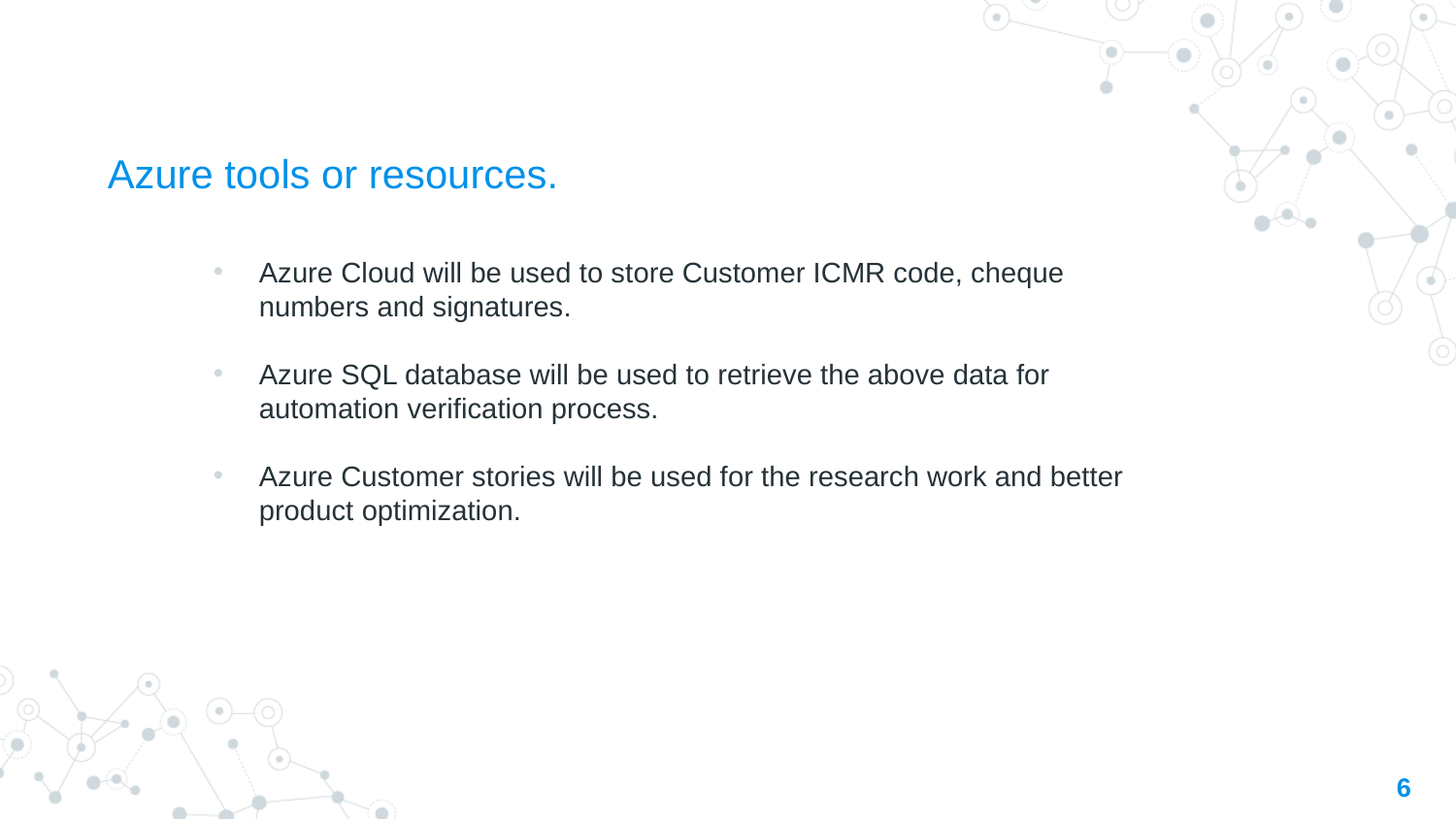

# Azure tools or resources.
Azure Cloud will be used to store Customer ICMR code, cheque numbers and signatures.

Azure SQL database will be used to retrieve the above data for automation verification process.

Azure Customer stories will be used for the research work and better product optimization.

6